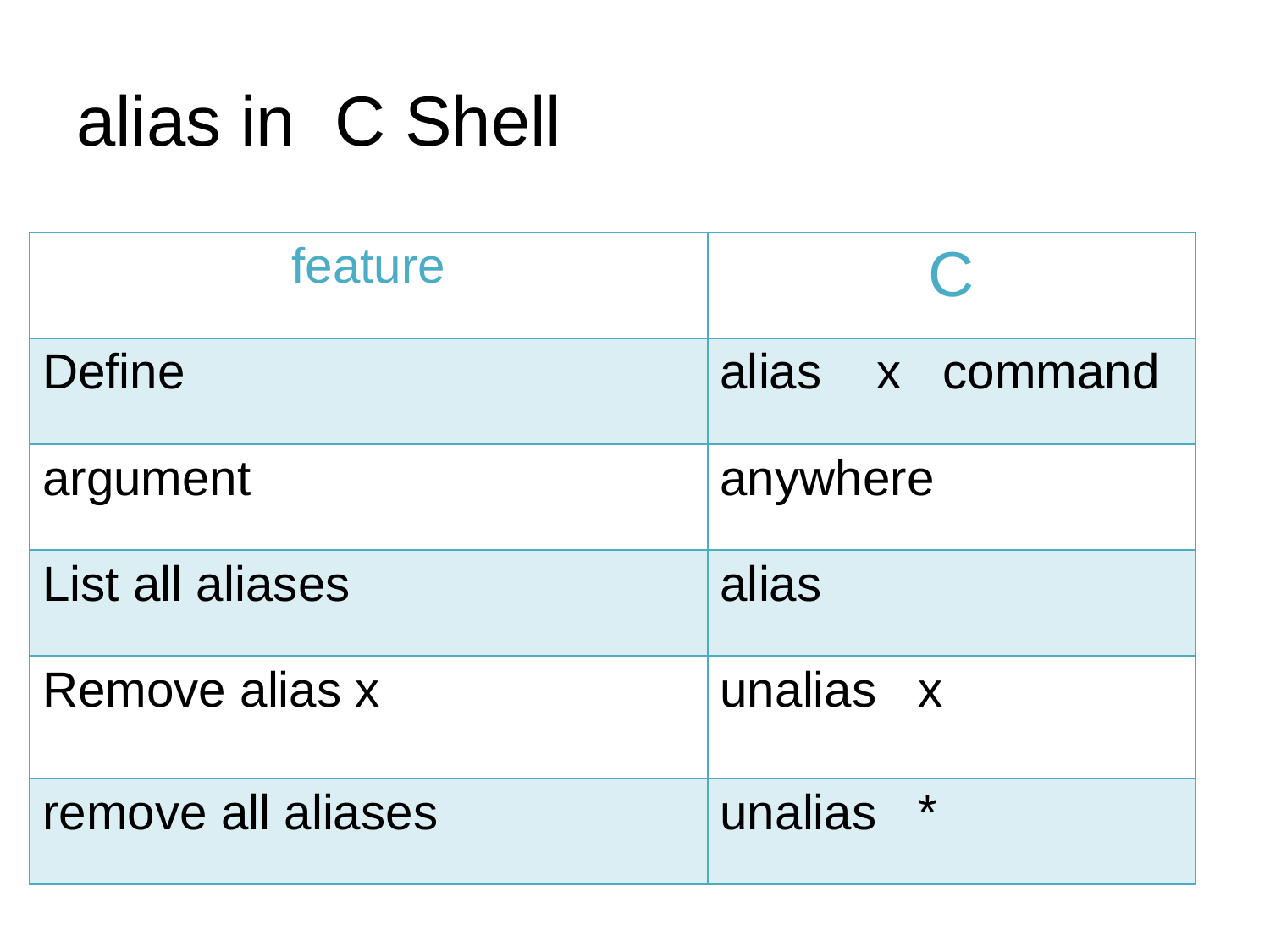

# alias in  C Shell
| feature | C |
| --- | --- |
| Define | alias x command |
| argument | anywhere |
| List all aliases | alias |
| Remove alias x | unalias x |
| remove all aliases | unalias \* |